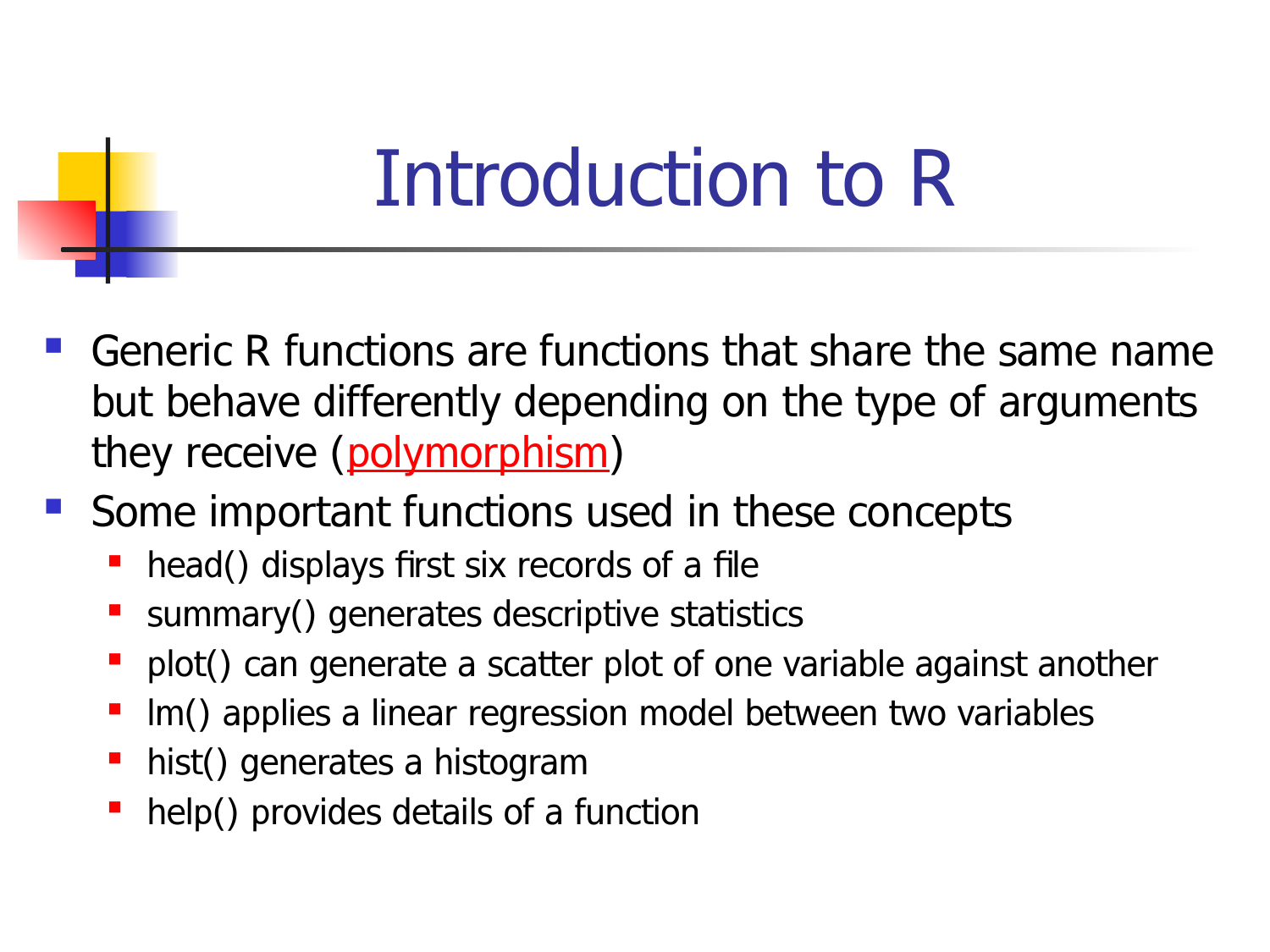

# Introduction to R
Generic R functions are functions that share the same name but behave differently depending on the type of arguments they receive (polymorphism)
Some important functions used in these concepts
head() displays first six records of a file
summary() generates descriptive statistics
plot() can generate a scatter plot of one variable against another
lm() applies a linear regression model between two variables
hist() generates a histogram
help() provides details of a function